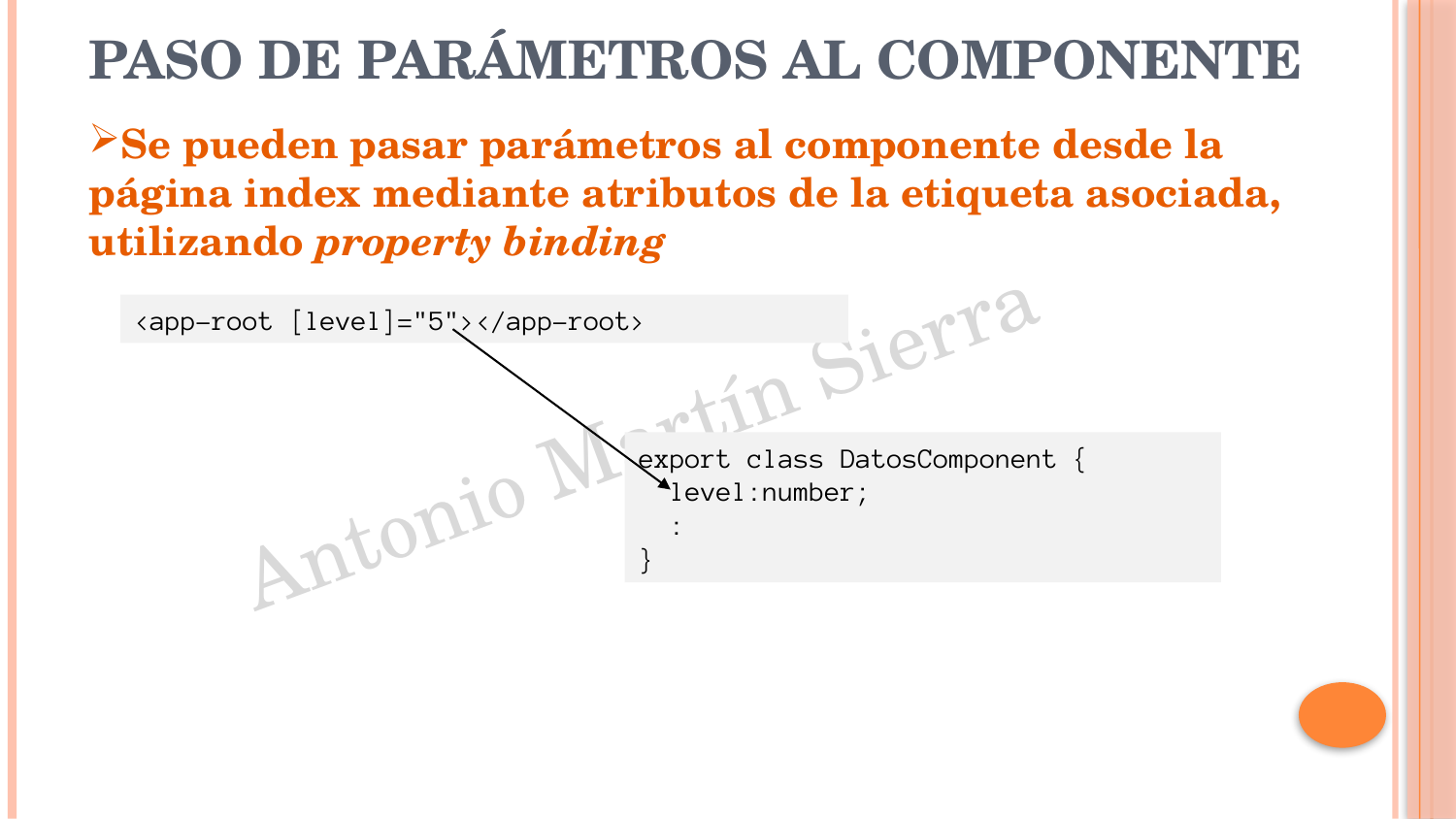

# Paso de parámetros al componente
Se pueden pasar parámetros al componente desde la página index mediante atributos de la etiqueta asociada, utilizando property binding

<app-root [level]="5"></app-root>
export class DatosComponent {
  level:number;
  :
}